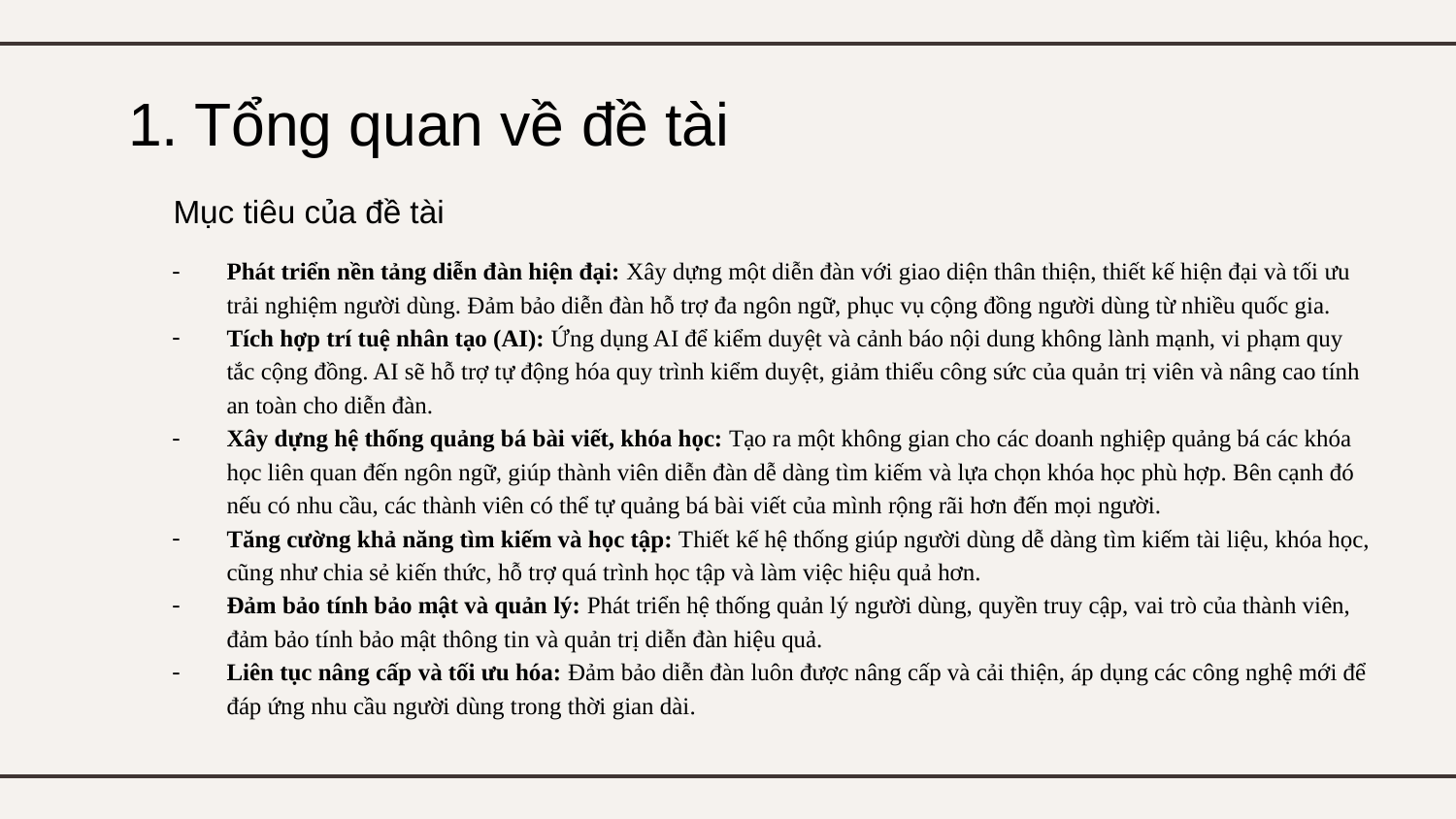

# 1. Tổng quan về đề tài
Mục tiêu của đề tài
Phát triển nền tảng diễn đàn hiện đại: Xây dựng một diễn đàn với giao diện thân thiện, thiết kế hiện đại và tối ưu trải nghiệm người dùng. Đảm bảo diễn đàn hỗ trợ đa ngôn ngữ, phục vụ cộng đồng người dùng từ nhiều quốc gia.
Tích hợp trí tuệ nhân tạo (AI): Ứng dụng AI để kiểm duyệt và cảnh báo nội dung không lành mạnh, vi phạm quy tắc cộng đồng. AI sẽ hỗ trợ tự động hóa quy trình kiểm duyệt, giảm thiểu công sức của quản trị viên và nâng cao tính an toàn cho diễn đàn.
Xây dựng hệ thống quảng bá bài viết, khóa học: Tạo ra một không gian cho các doanh nghiệp quảng bá các khóa học liên quan đến ngôn ngữ, giúp thành viên diễn đàn dễ dàng tìm kiếm và lựa chọn khóa học phù hợp. Bên cạnh đó nếu có nhu cầu, các thành viên có thể tự quảng bá bài viết của mình rộng rãi hơn đến mọi người.
Tăng cường khả năng tìm kiếm và học tập: Thiết kế hệ thống giúp người dùng dễ dàng tìm kiếm tài liệu, khóa học, cũng như chia sẻ kiến thức, hỗ trợ quá trình học tập và làm việc hiệu quả hơn.
Đảm bảo tính bảo mật và quản lý: Phát triển hệ thống quản lý người dùng, quyền truy cập, vai trò của thành viên, đảm bảo tính bảo mật thông tin và quản trị diễn đàn hiệu quả.
Liên tục nâng cấp và tối ưu hóa: Đảm bảo diễn đàn luôn được nâng cấp và cải thiện, áp dụng các công nghệ mới để đáp ứng nhu cầu người dùng trong thời gian dài.